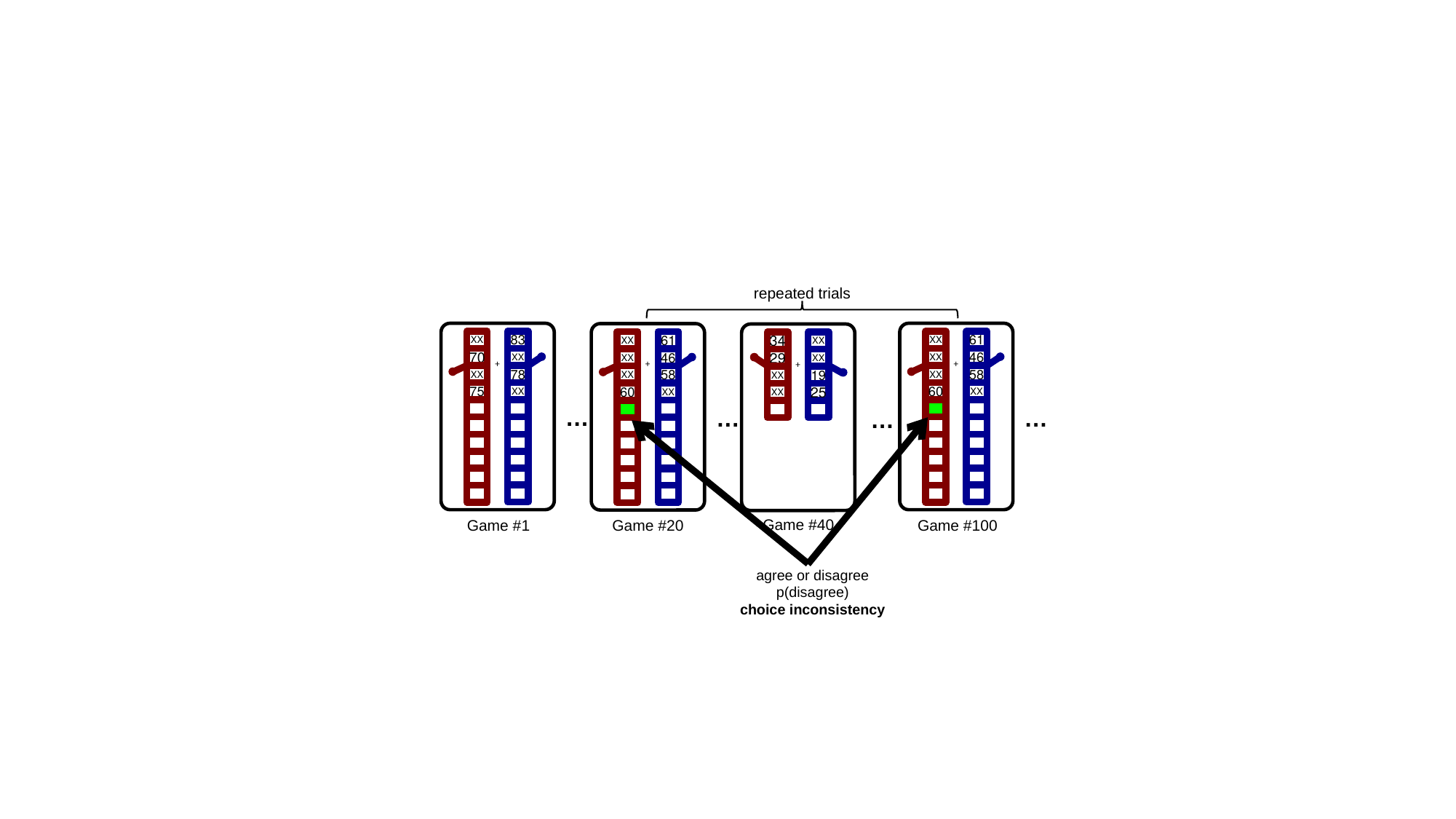

repeated trials

XX
70
XX
75

83
XX
78
XX

+

XX
XX
XX
60

61
46
58
XX

+

XX
XX
XX
60

61
46
58
XX

+

34
29
XX
XX

XX
XX
19
25

+

…
…
…
…

Game #40
Game #1
Game #20
Game #100
agree or disagree
p(disagree)
choice inconsistency